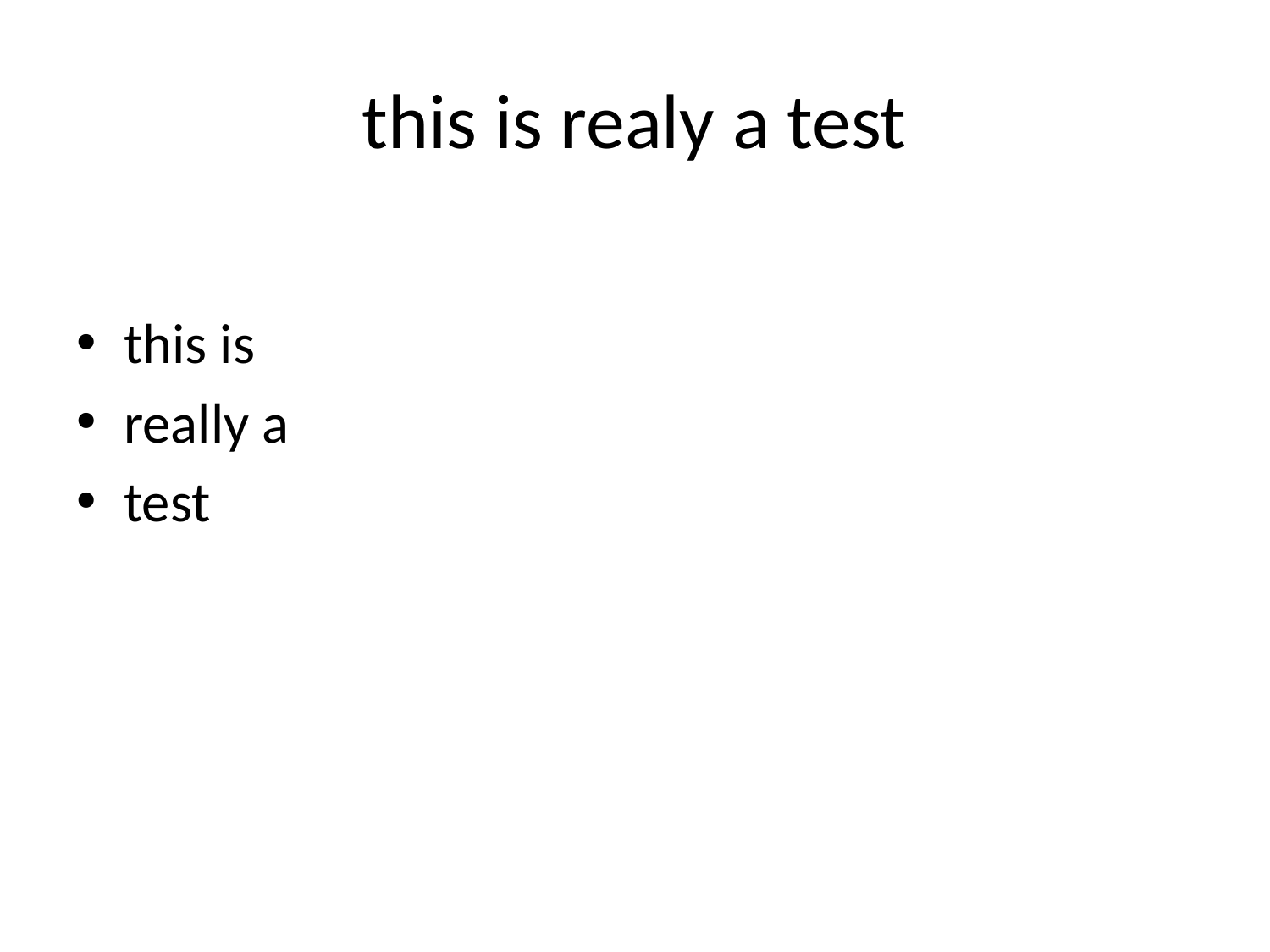

# this is realy a test

this is
really a
test